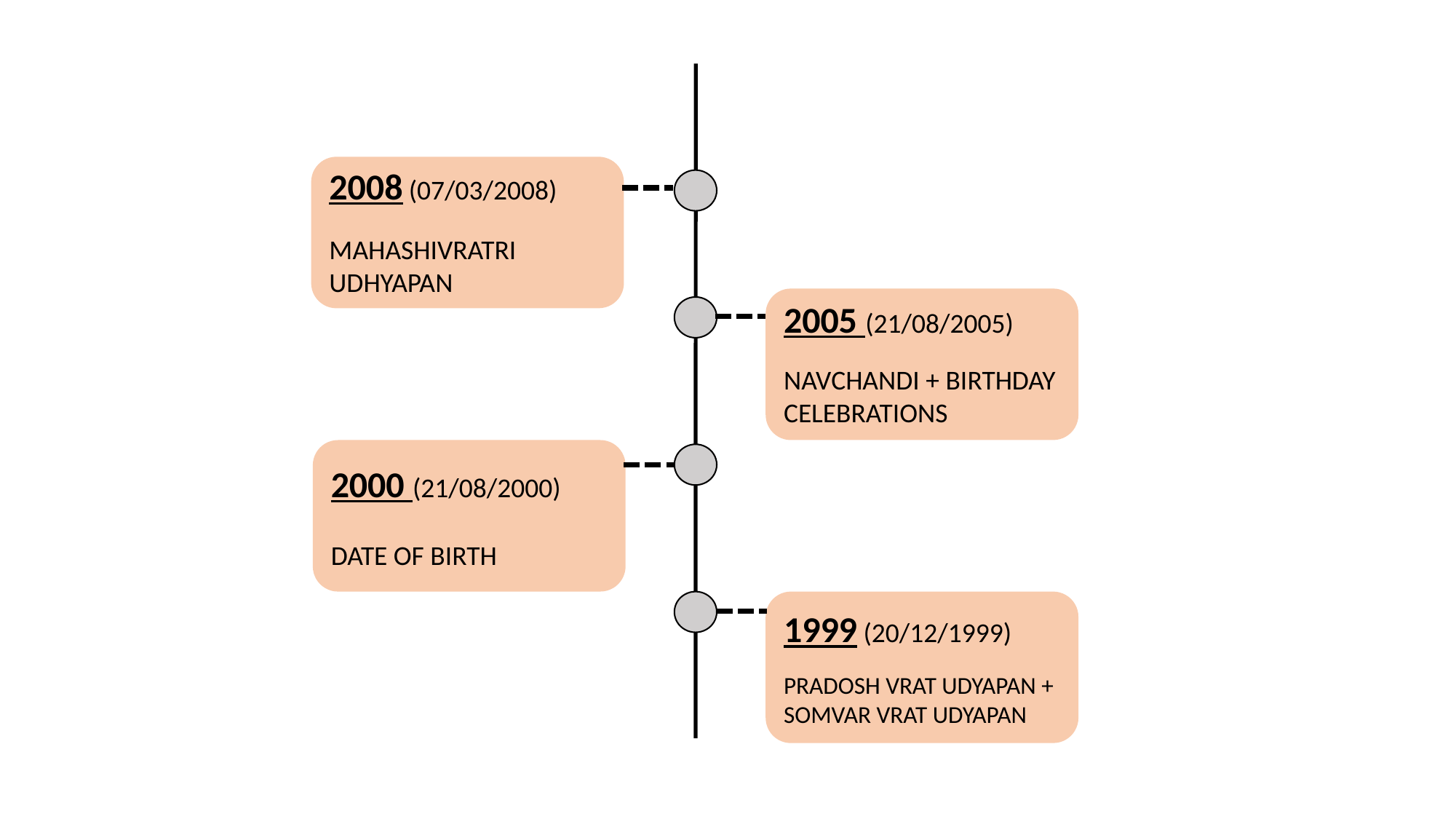

2008 (07/03/2008)

MAHASHIVRATRI UDHYAPAN

2005 (21/08/2005)

NAVCHANDI + BIRTHDAY CELEBRATIONS

2000 (21/08/2000)

DATE OF BIRTH

1999 (20/12/1999)

PRADOSH VRAT UDYAPAN + SOMVAR VRAT UDYAPAN